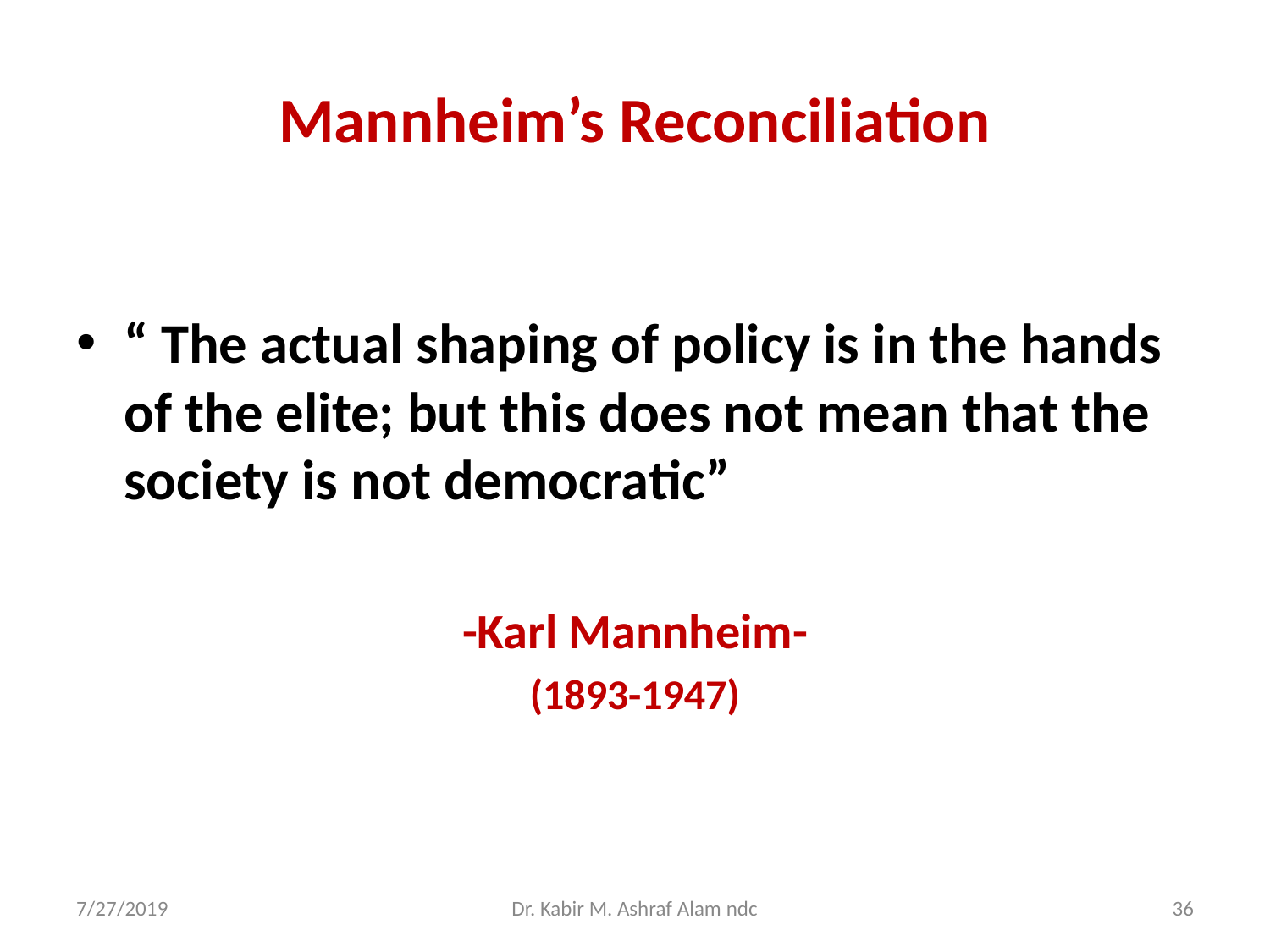

# Mannheim’s Reconciliation

“ The actual shaping of policy is in the hands of the elite; but this does not mean that the society is not democratic”

-Karl Mannheim-
(1893-1947)
7/27/2019
Dr. Kabir M. Ashraf Alam ndc
36